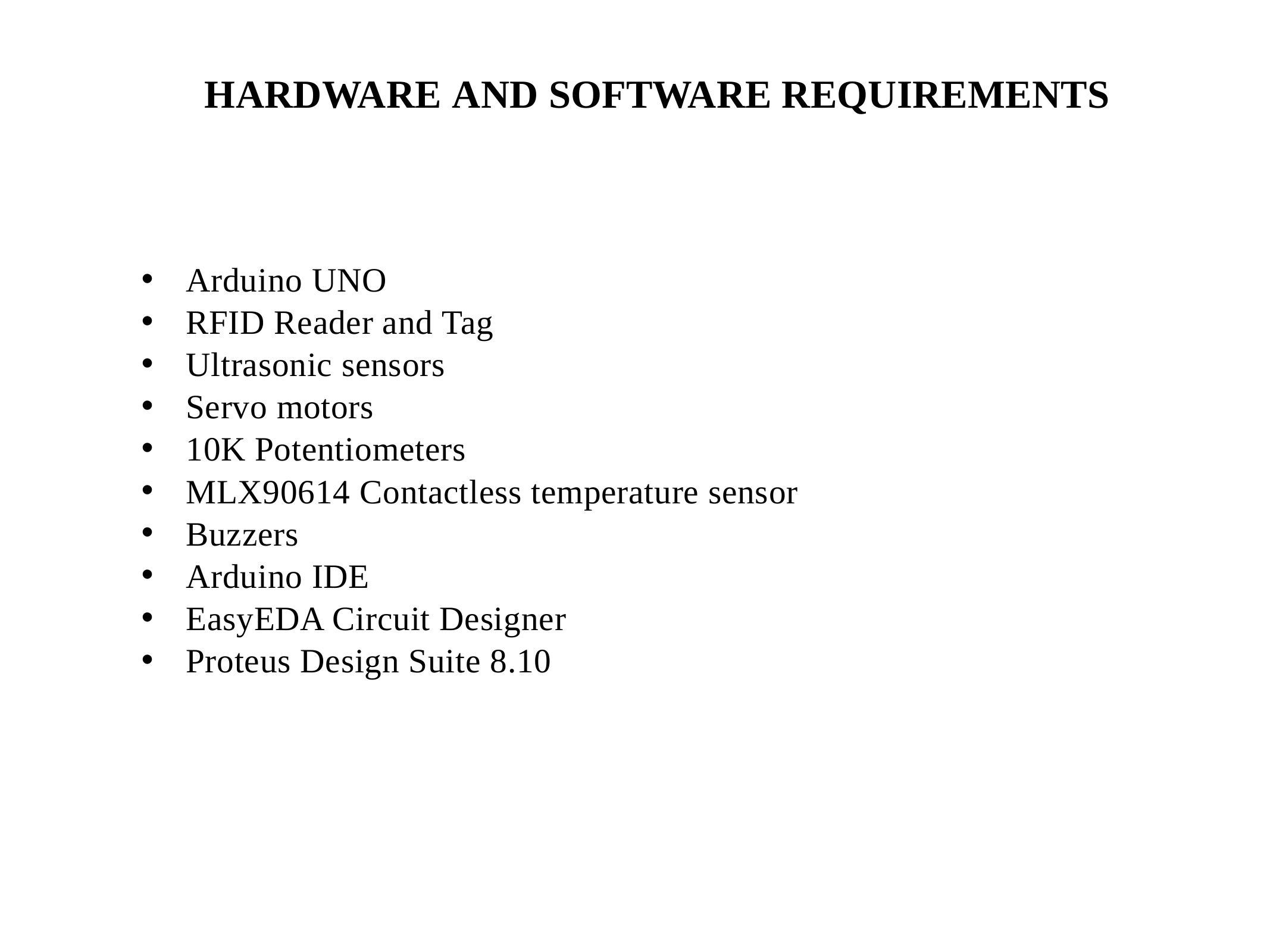

# HARDWARE AND SOFTWARE REQUIREMENTS
Arduino UNO
RFID Reader and Tag
Ultrasonic sensors
Servo motors
10K Potentiometers
MLX90614 Contactless temperature sensor
Buzzers
Arduino IDE
EasyEDA Circuit Designer
Proteus Design Suite 8.10